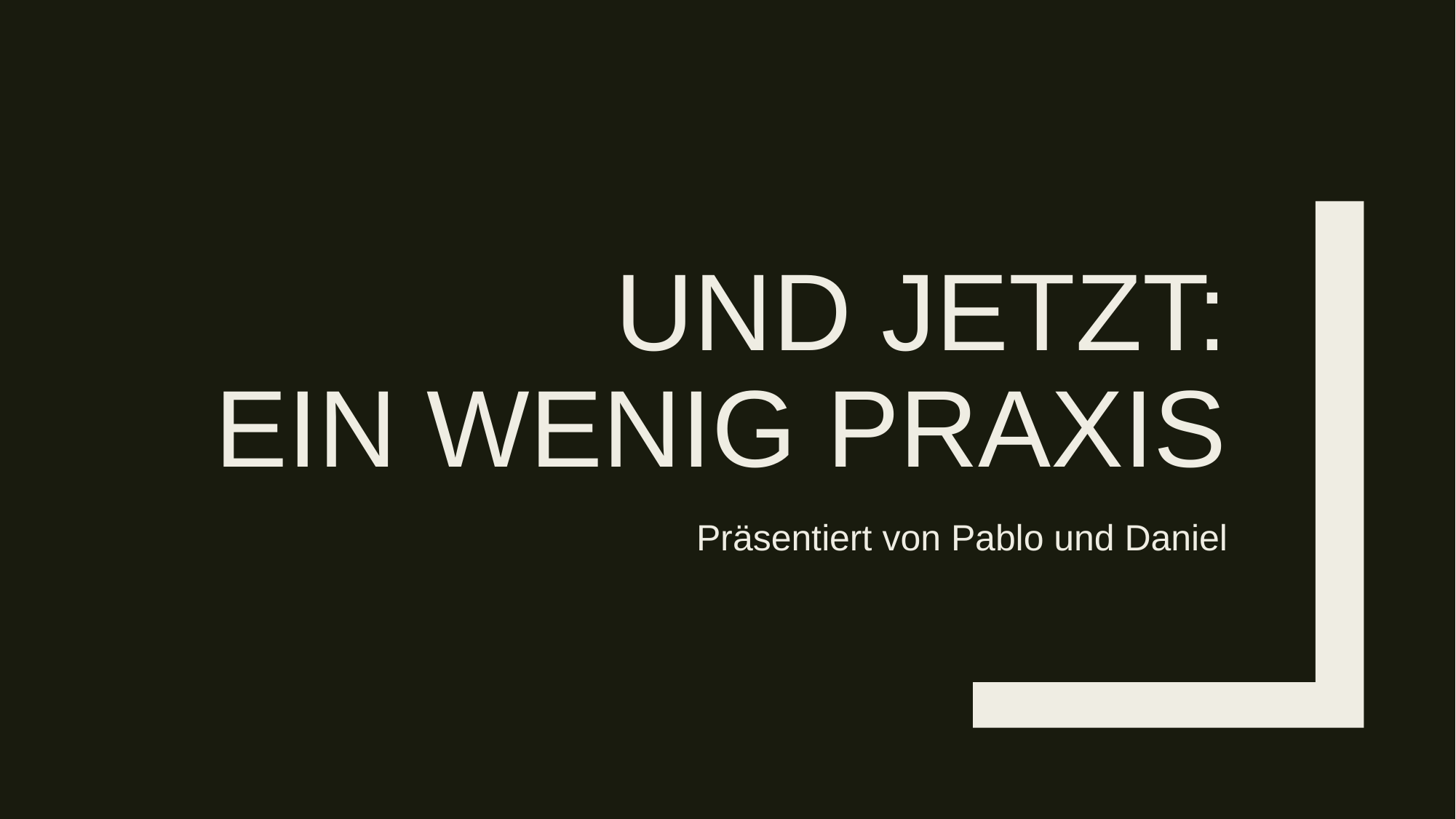

# Und jetzt: Ein wenig Praxis
Präsentiert von Pablo und Daniel